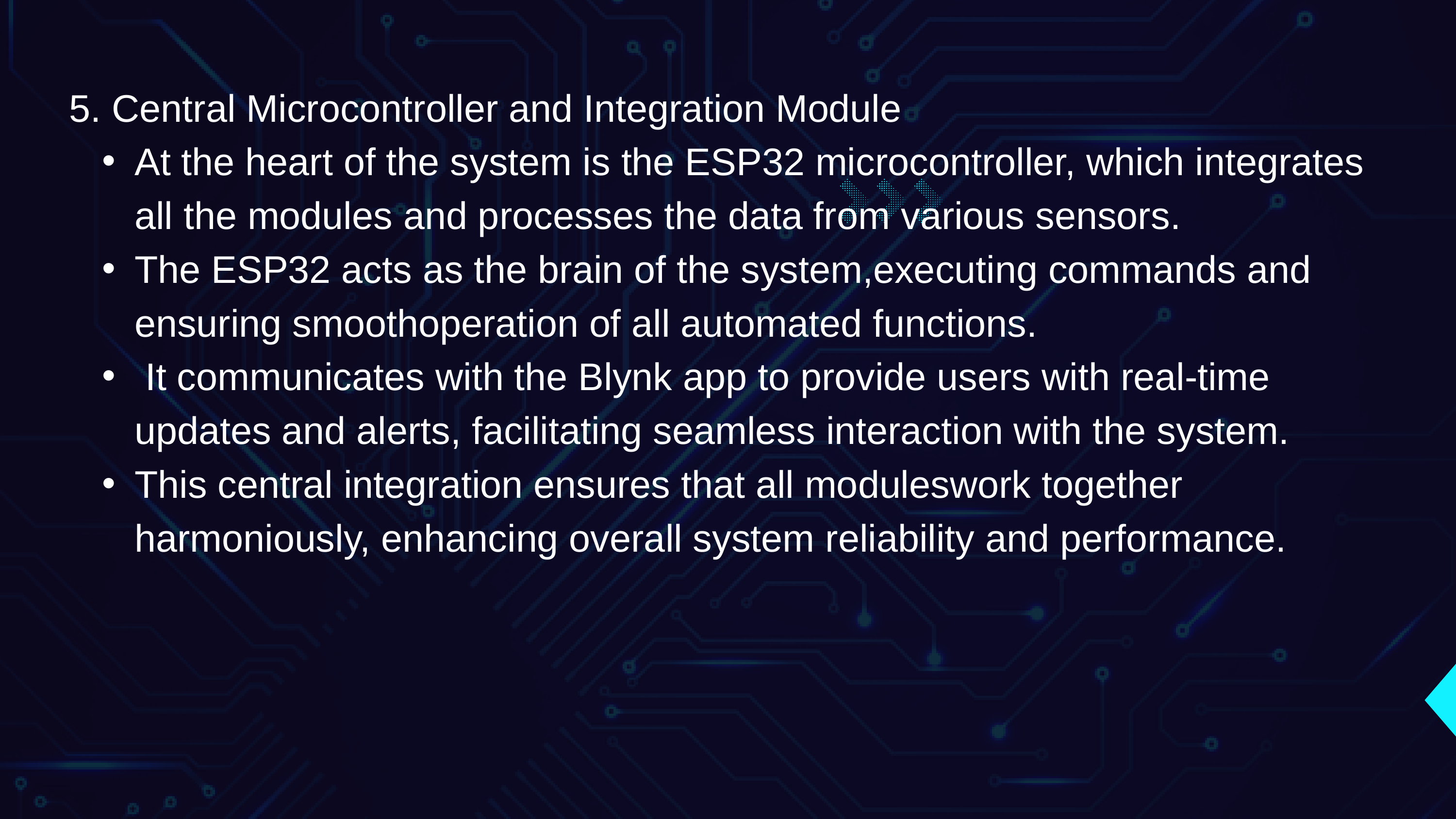

5. Central Microcontroller and Integration Module
At the heart of the system is the ESP32 microcontroller, which integrates all the modules and processes the data from various sensors.
The ESP32 acts as the brain of the system,executing commands and ensuring smoothoperation of all automated functions.
 It communicates with the Blynk app to provide users with real-time updates and alerts, facilitating seamless interaction with the system.
This central integration ensures that all moduleswork together harmoniously, enhancing overall system reliability and performance.